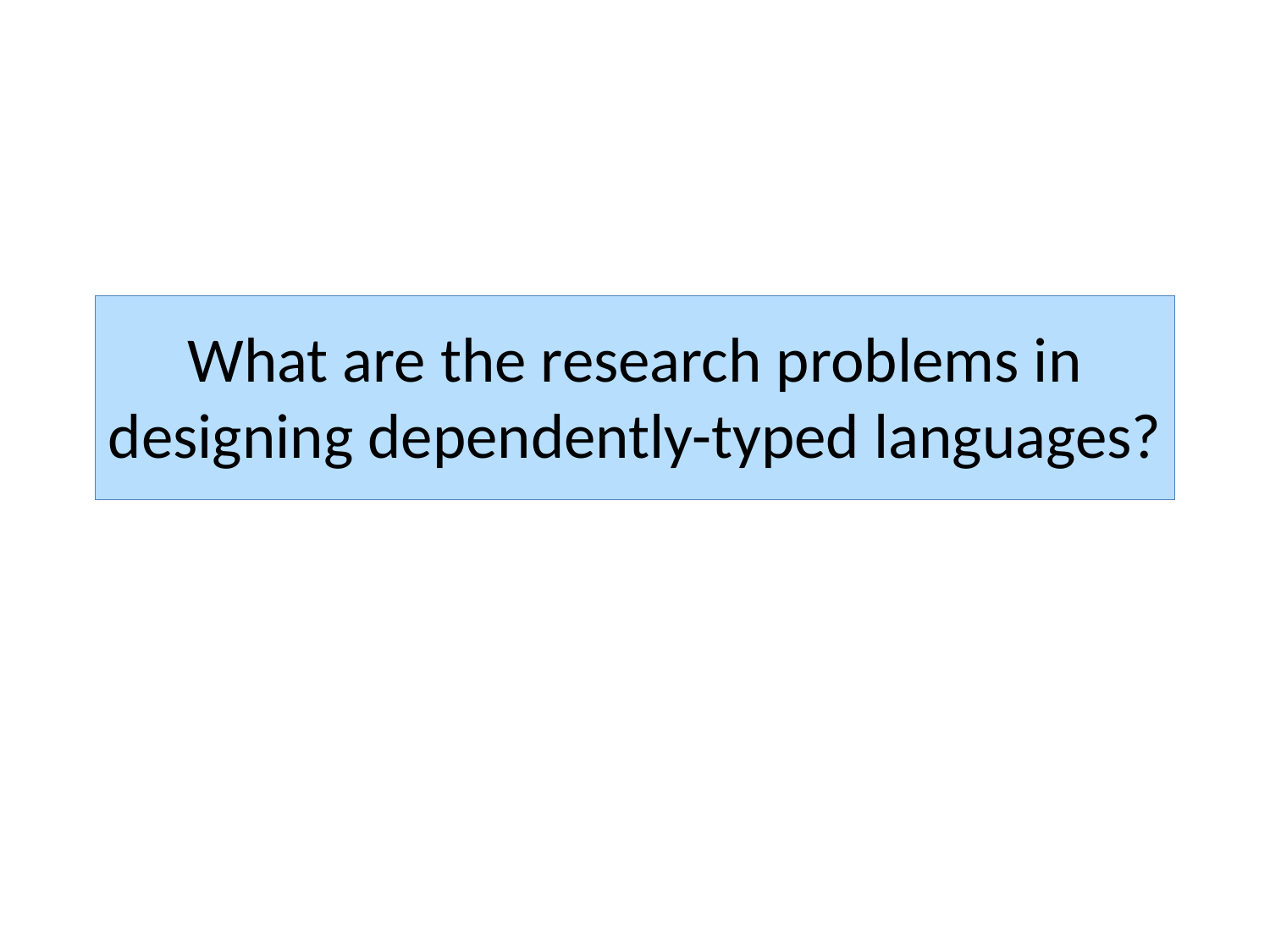

# What are the research problems in designing dependently-typed languages?